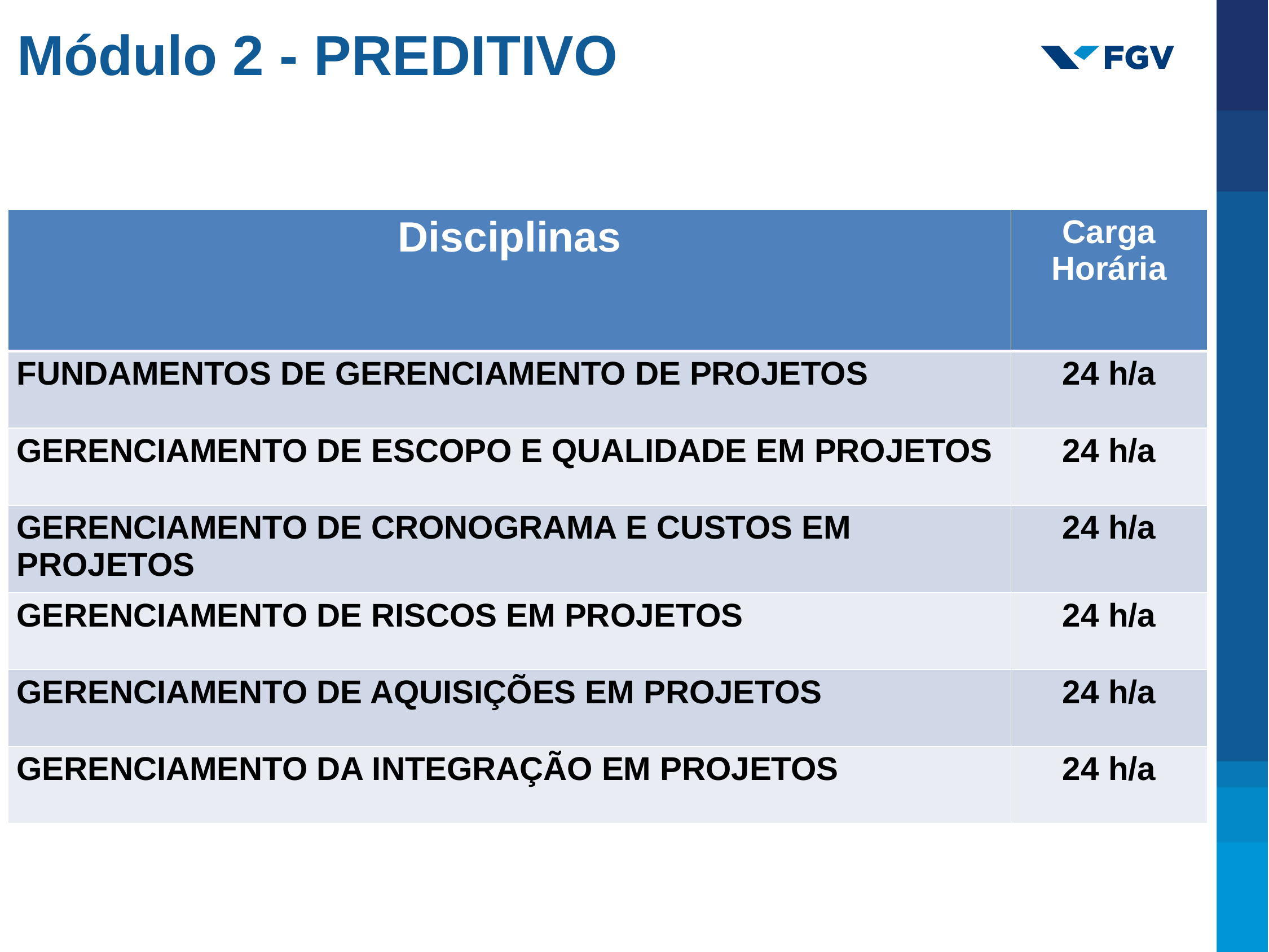

DISCIPLINAS
Módulo 2 - PREDITIVO
| Disciplinas | Carga Horária |
| --- | --- |
| FUNDAMENTOS DE GERENCIAMENTO DE PROJETOS | 24 h/a |
| GERENCIAMENTO DE ESCOPO E QUALIDADE EM PROJETOS | 24 h/a |
| GERENCIAMENTO DE CRONOGRAMA E CUSTOS EM PROJETOS | 24 h/a |
| GERENCIAMENTO DE RISCOS EM PROJETOS | 24 h/a |
| GERENCIAMENTO DE AQUISIÇÕES EM PROJETOS | 24 h/a |
| GERENCIAMENTO DA INTEGRAÇÃO EM PROJETOS | 24 h/a |